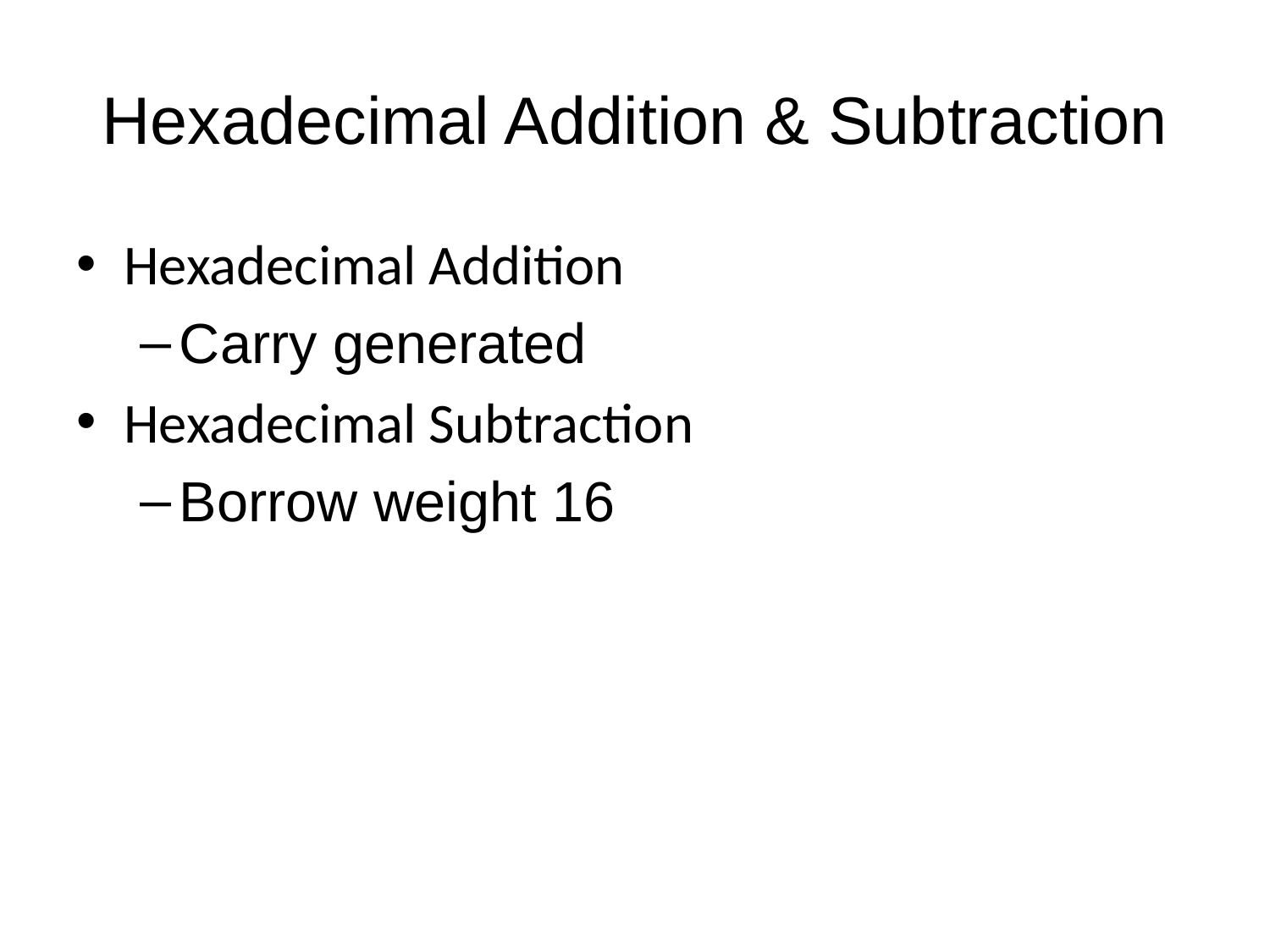

# Hexadecimal Addition & Subtraction
Hexadecimal Addition
Carry generated
Hexadecimal Subtraction
Borrow weight 16